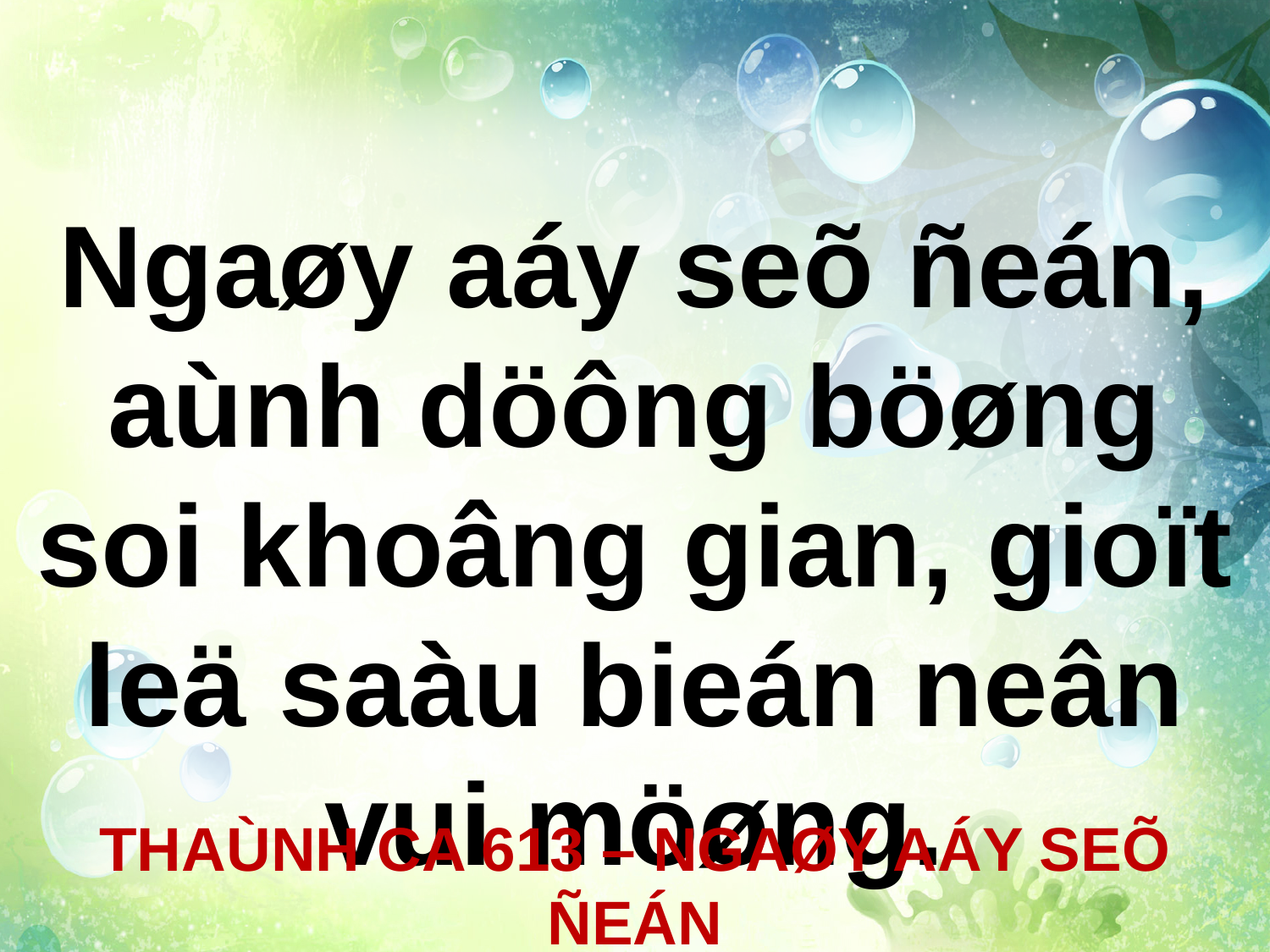

Ngaøy aáy seõ ñeán, aùnh döông böøng soi khoâng gian, gioït leä saàu bieán neân vui möøng.
THAÙNH CA 613 – NGAØY AÁY SEÕ ÑEÁN